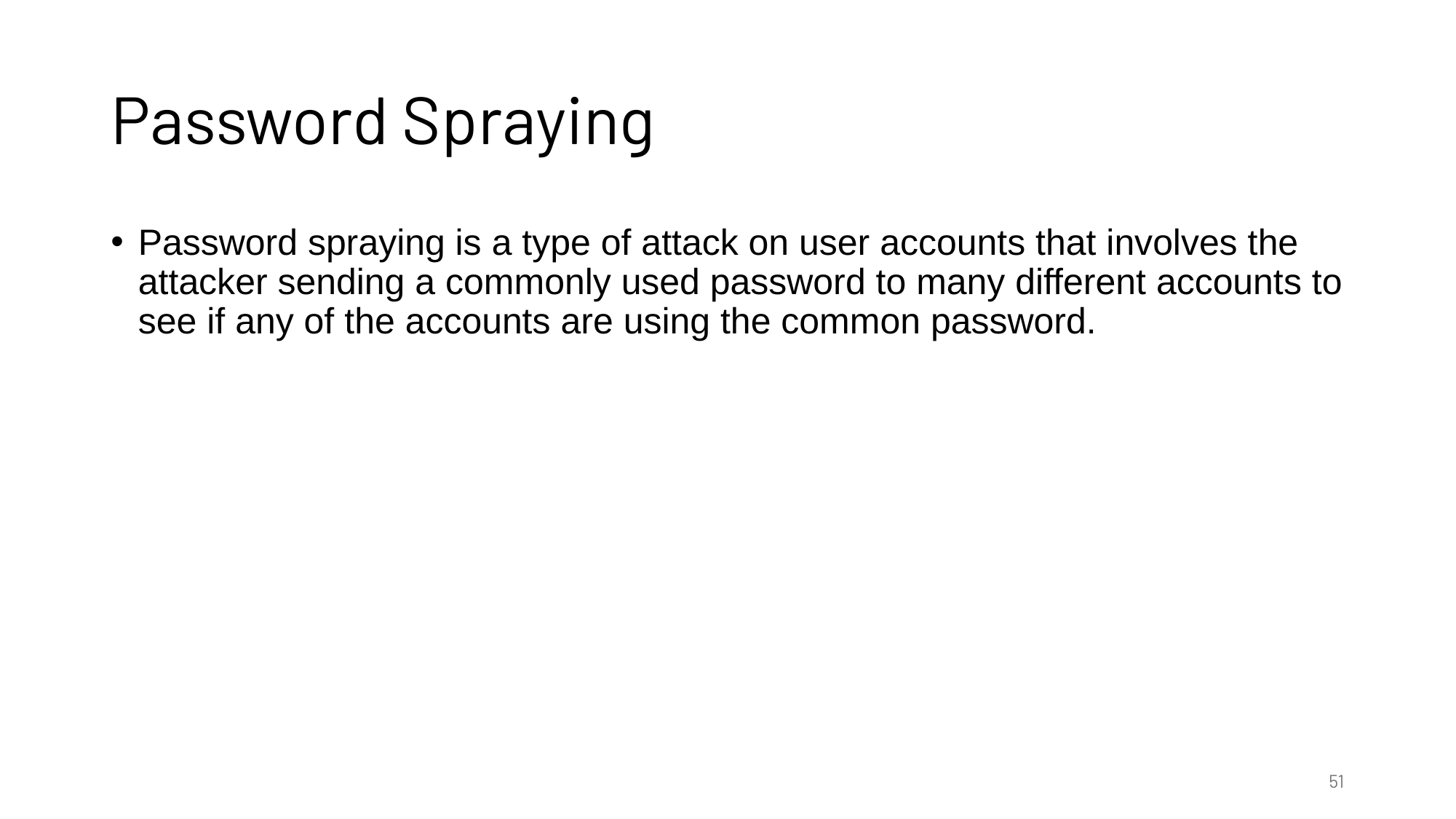

# Password Spraying
Password spraying is a type of attack on user accounts that involves the attacker sending a commonly used password to many different accounts to see if any of the accounts are using the common password.
51